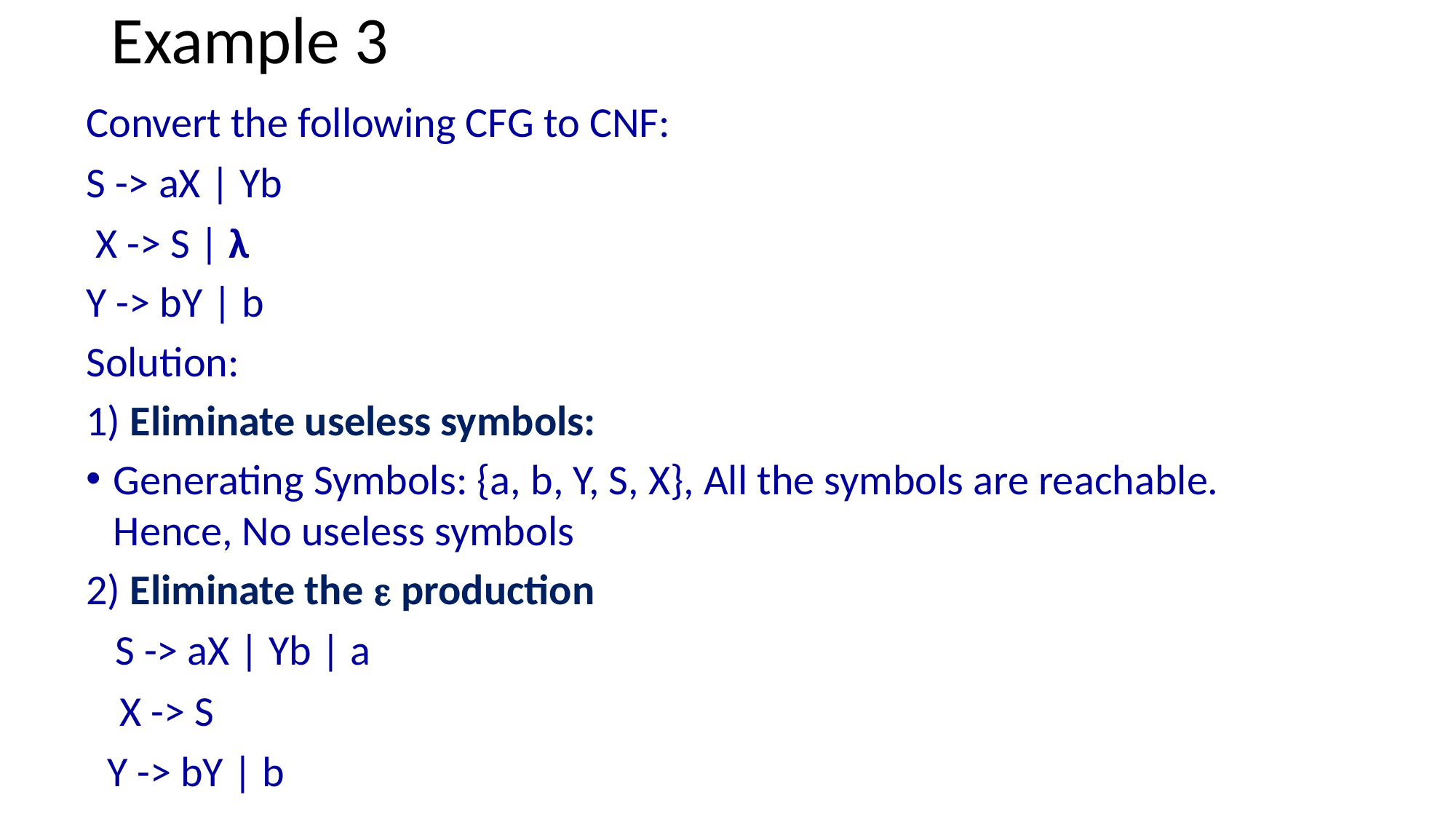

# Example 3
Convert the following CFG to CNF:
S -> aX | Yb
 X -> S | λ
Y -> bY | b
Solution:
1) Eliminate useless symbols:
Generating Symbols: {a, b, Y, S, X}, All the symbols are reachable. Hence, No useless symbols
2) Eliminate the ε production
   S -> aX | Yb | a
       X -> S
Y -> bY | b